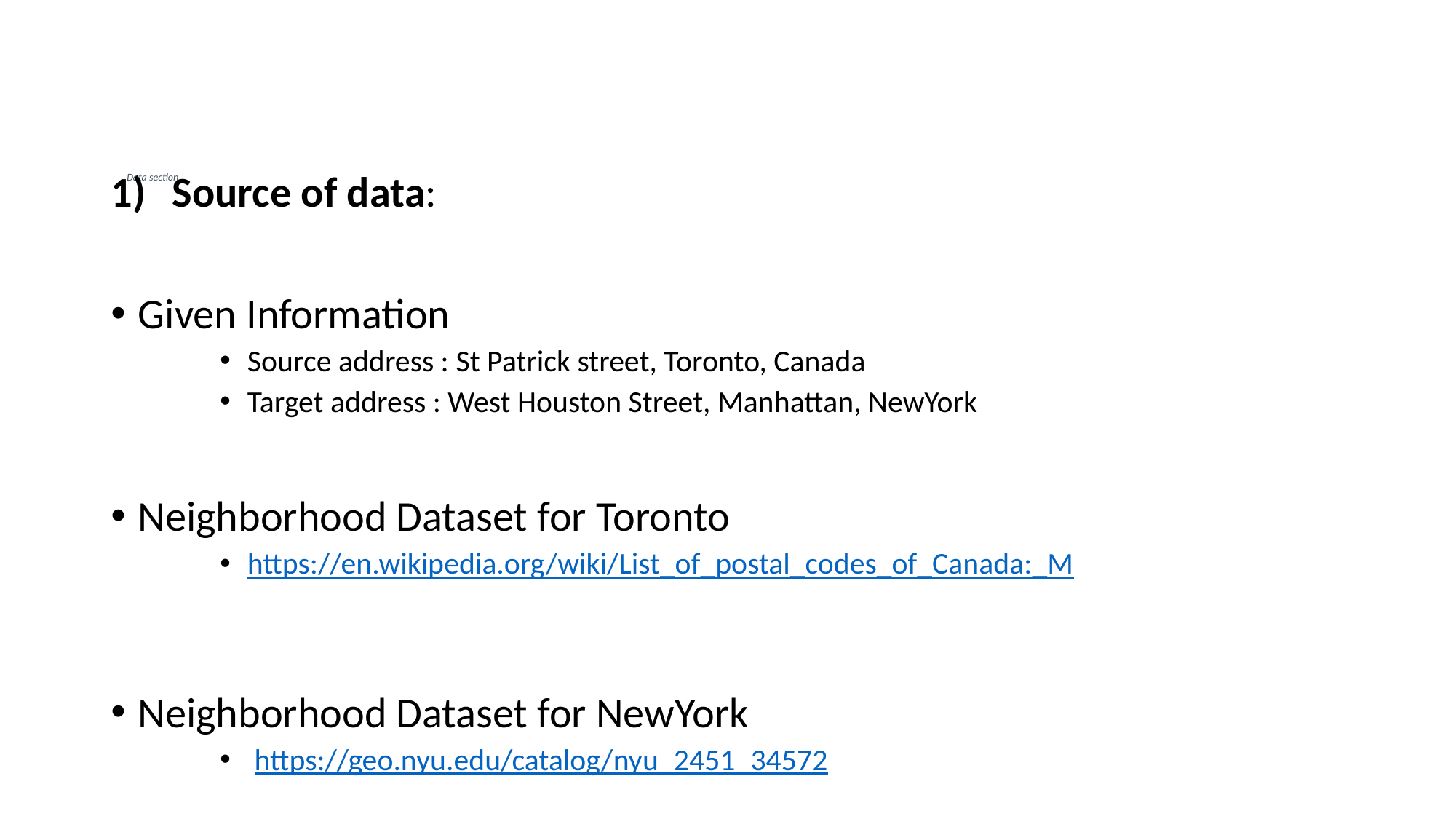

# Data section
Source of data:

Given Information
Source address : St Patrick street, Toronto, Canada
Target address : West Houston Street, Manhattan, NewYork

Neighborhood Dataset for Toronto
https://en.wikipedia.org/wiki/List_of_postal_codes_of_Canada:_M

Neighborhood Dataset for NewYork
 https://geo.nyu.edu/catalog/nyu_2451_34572